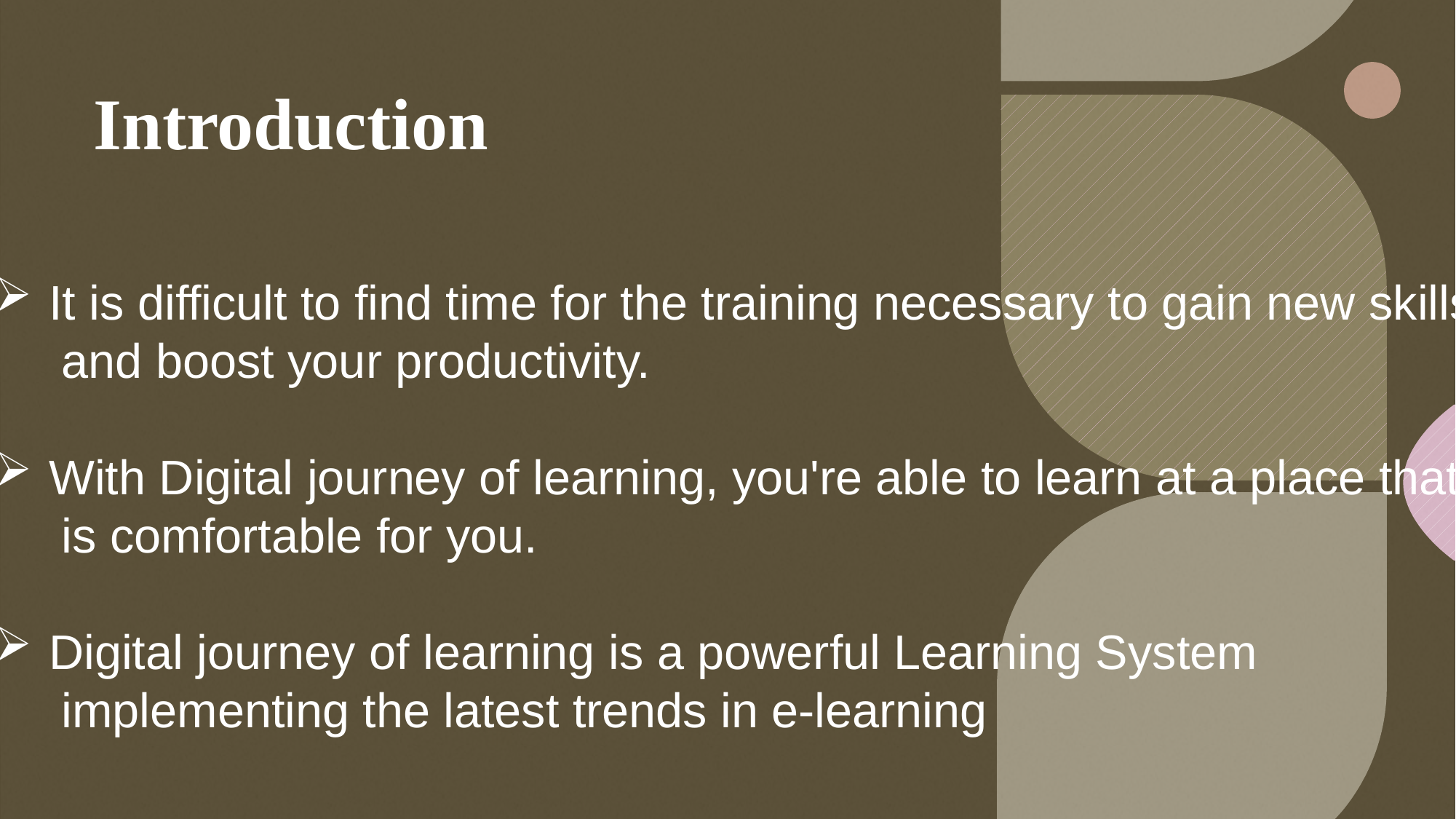

Introduction

It is difficult to find time for the training necessary to gain new skills
     and boost your productivity.

With Digital journey of learning, you're able to learn at a place that
     is comfortable for you.

Digital journey of learning is a powerful Learning System
     implementing the latest trends in e-learning